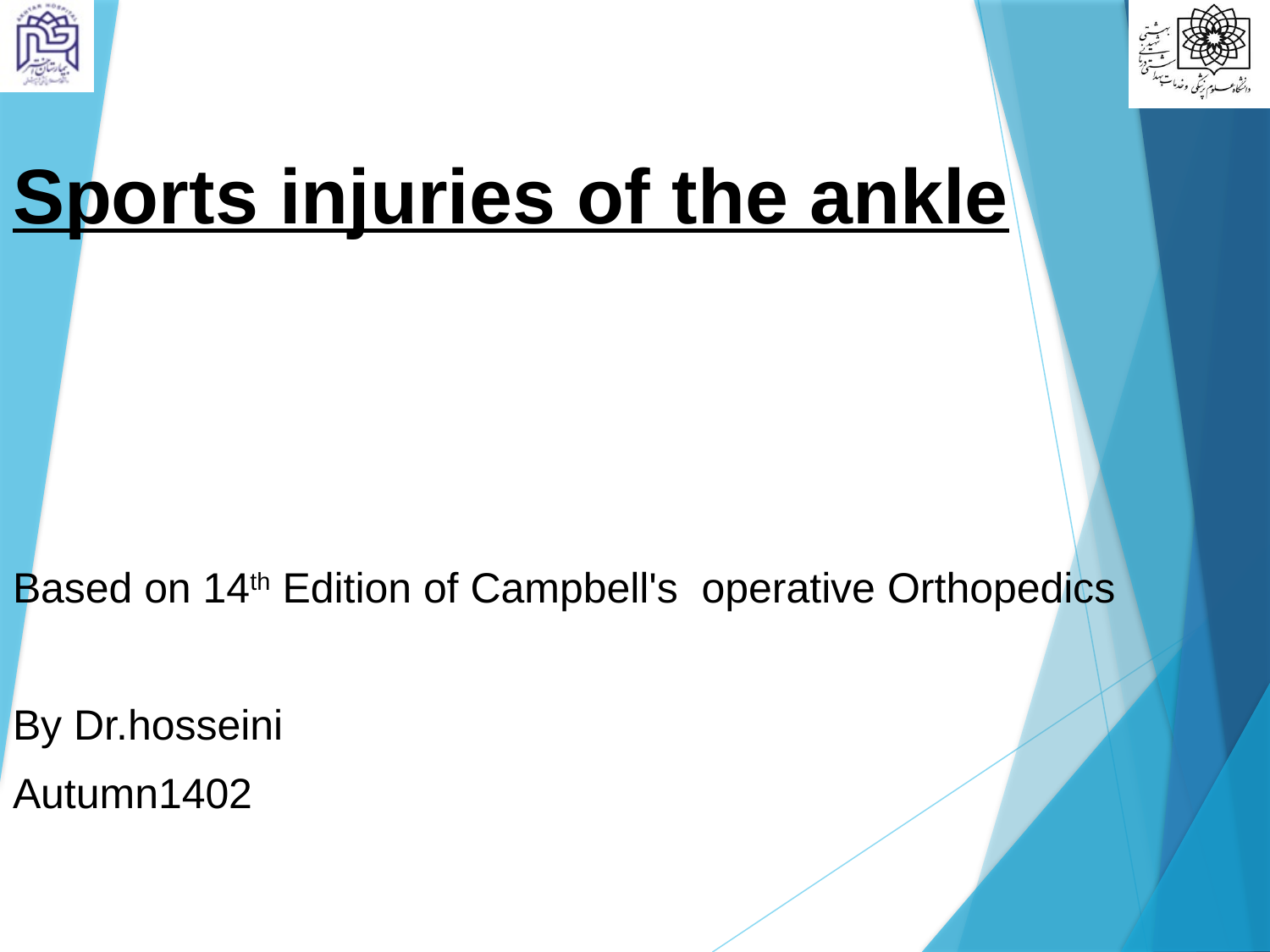

# Sports injuries of the ankle

Based on 14th Edition of Campbell's  operative Orthopedics

By Dr.hosseini
Autumn1402